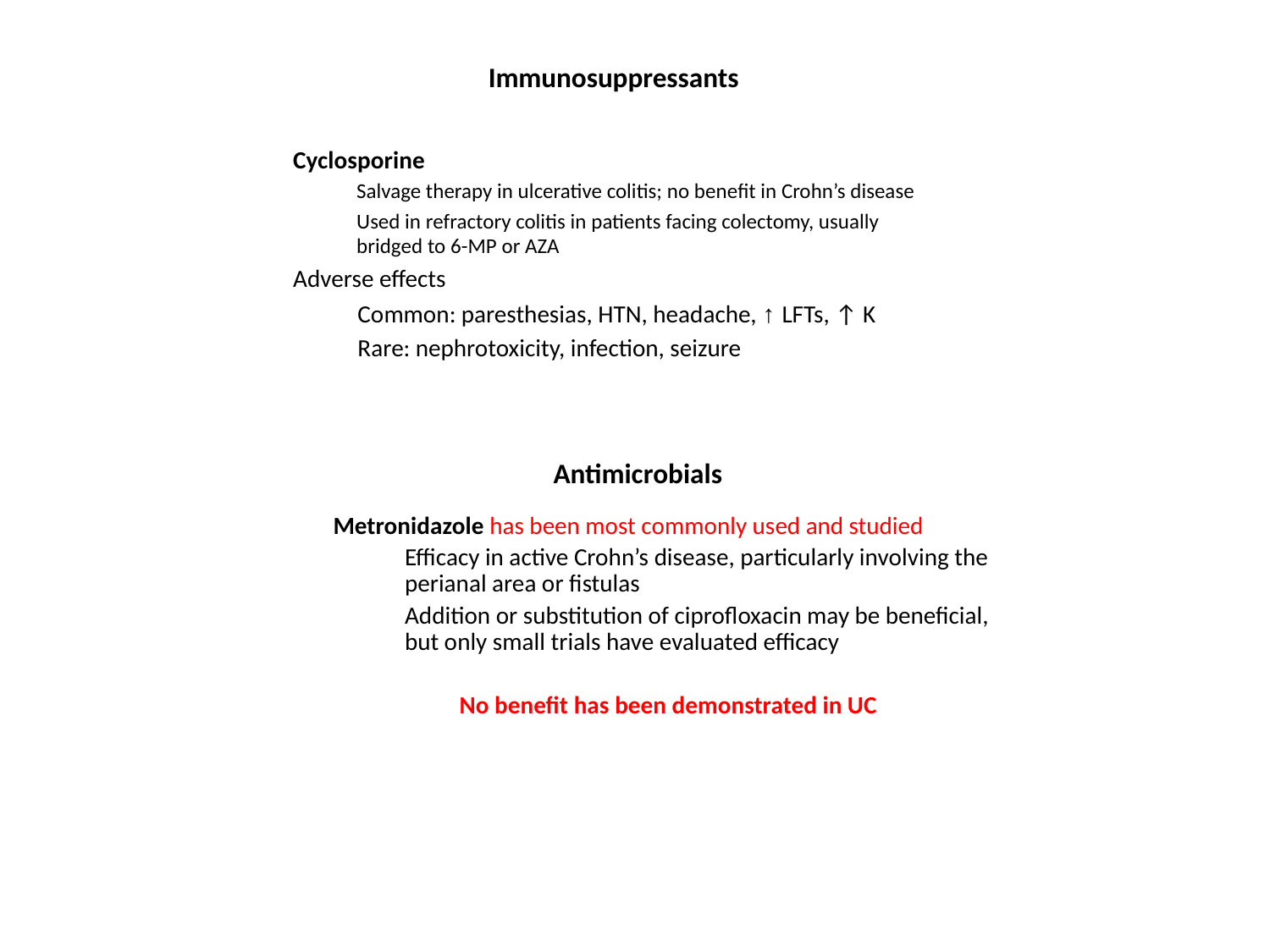

Immunosuppressants
Cyclosporine
Salvage therapy in ulcerative colitis; no benefit in Crohn’s disease
Used in refractory colitis in patients facing colectomy, usually bridged to 6-MP or AZA
Adverse effects
Common: paresthesias, HTN, headache, ↑ LFTs, ↑ K
Rare: nephrotoxicity, infection, seizure

Antimicrobials
Metronidazole has been most commonly used and studied
Efficacy in active Crohn’s disease, particularly involving the perianal area or fistulas
Addition or substitution of ciprofloxacin may be beneficial, but only small trials have evaluated efficacy

No benefit has been demonstrated in UC